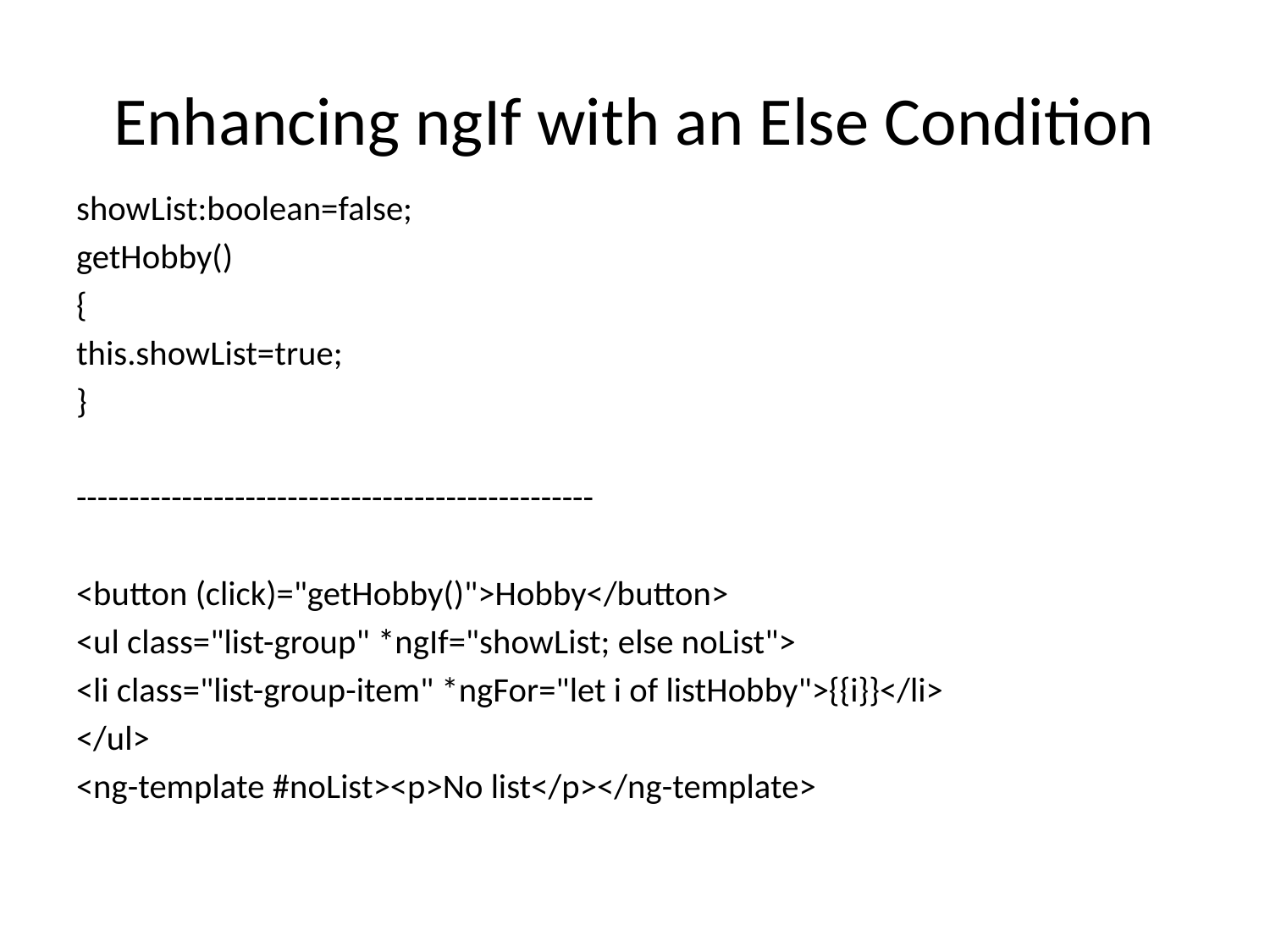

# Enhancing ngIf with an Else Condition
showList:boolean=false;
getHobby()
{
this.showList=true;
}

-------------------------------------------------

<button (click)="getHobby()">Hobby</button>
<ul class="list-group" *ngIf="showList; else noList">
<li class="list-group-item" *ngFor="let i of listHobby">{{i}}</li>
</ul>
<ng-template #noList><p>No list</p></ng-template>